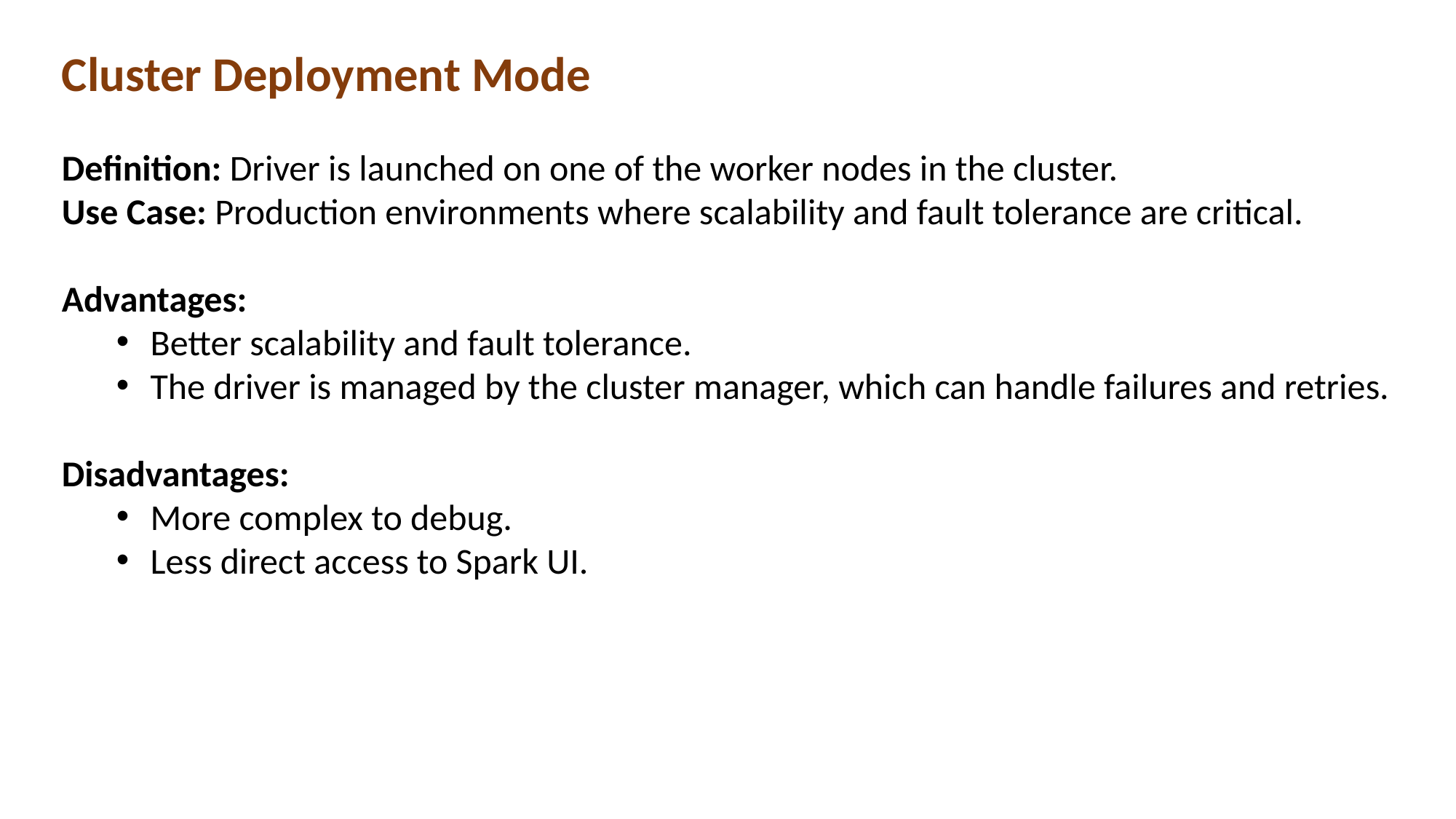

Cluster Deployment Mode

Definition: Driver is launched on one of the worker nodes in the cluster.
Use Case: Production environments where scalability and fault tolerance are critical.

Advantages:
Better scalability and fault tolerance.
The driver is managed by the cluster manager, which can handle failures and retries.

Disadvantages:
More complex to debug.
Less direct access to Spark UI.